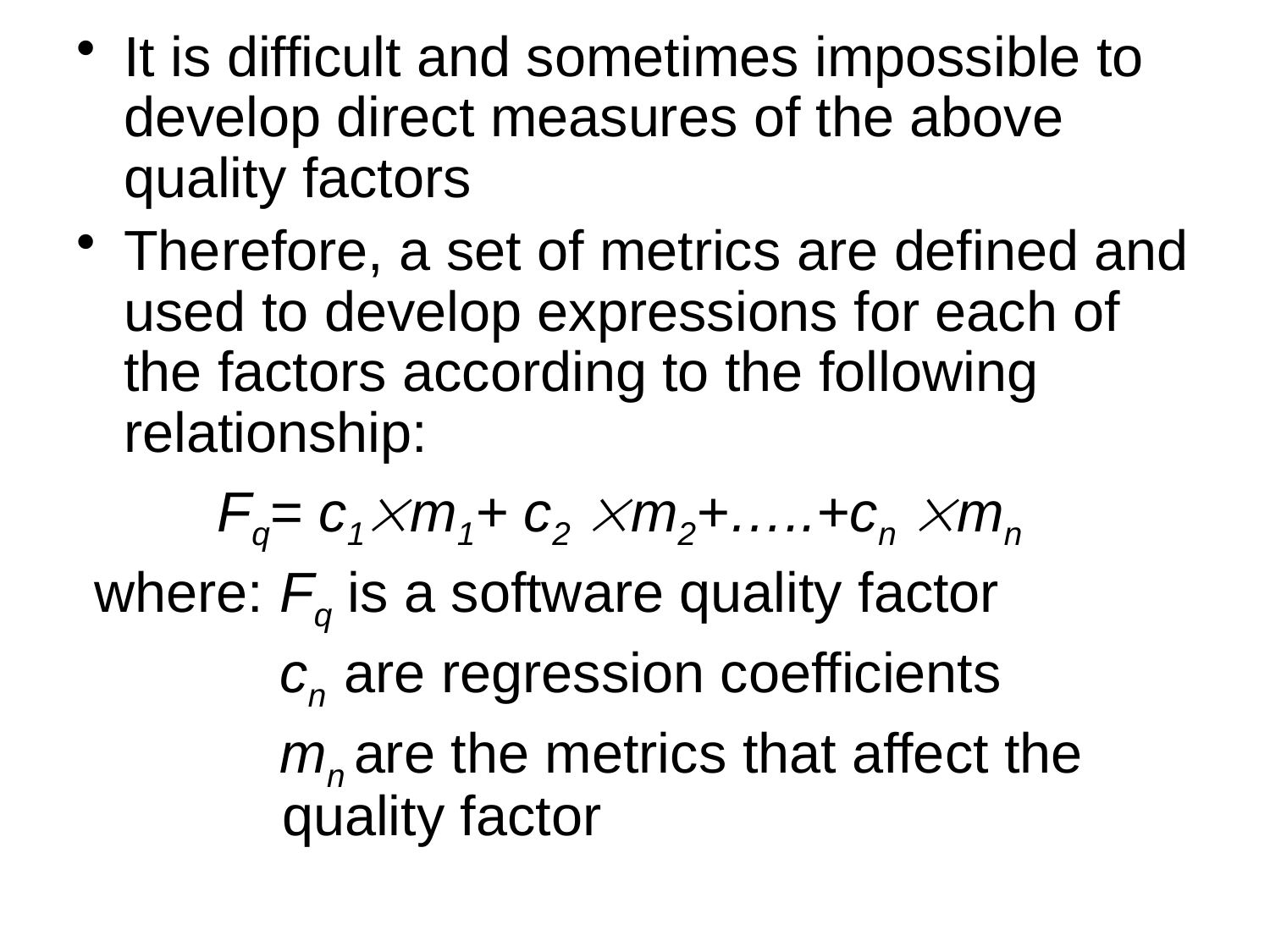

It is difficult and sometimes impossible to develop direct measures of the above quality factors
Therefore, a set of metrics are defined and used to develop expressions for each of the factors according to the following relationship:
         Fq= c1×m1+ c2 ×m2+…..+cn ×mn
  where: Fq is a software quality factor
             cn  are regression coefficients
             mn are the metrics that affect the 		  quality factor